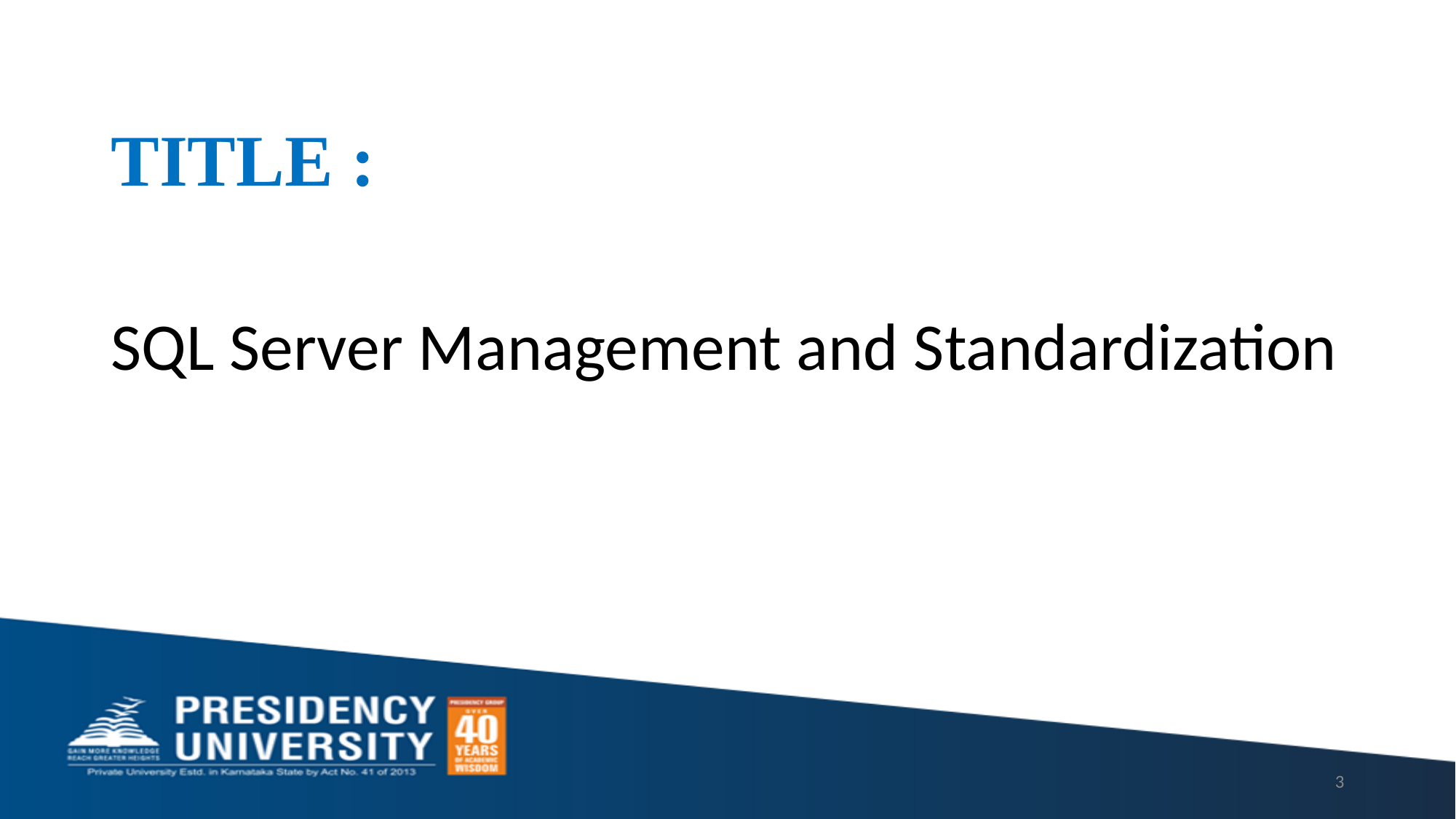

# TITLE :

SQL Server Management and Standardization
3